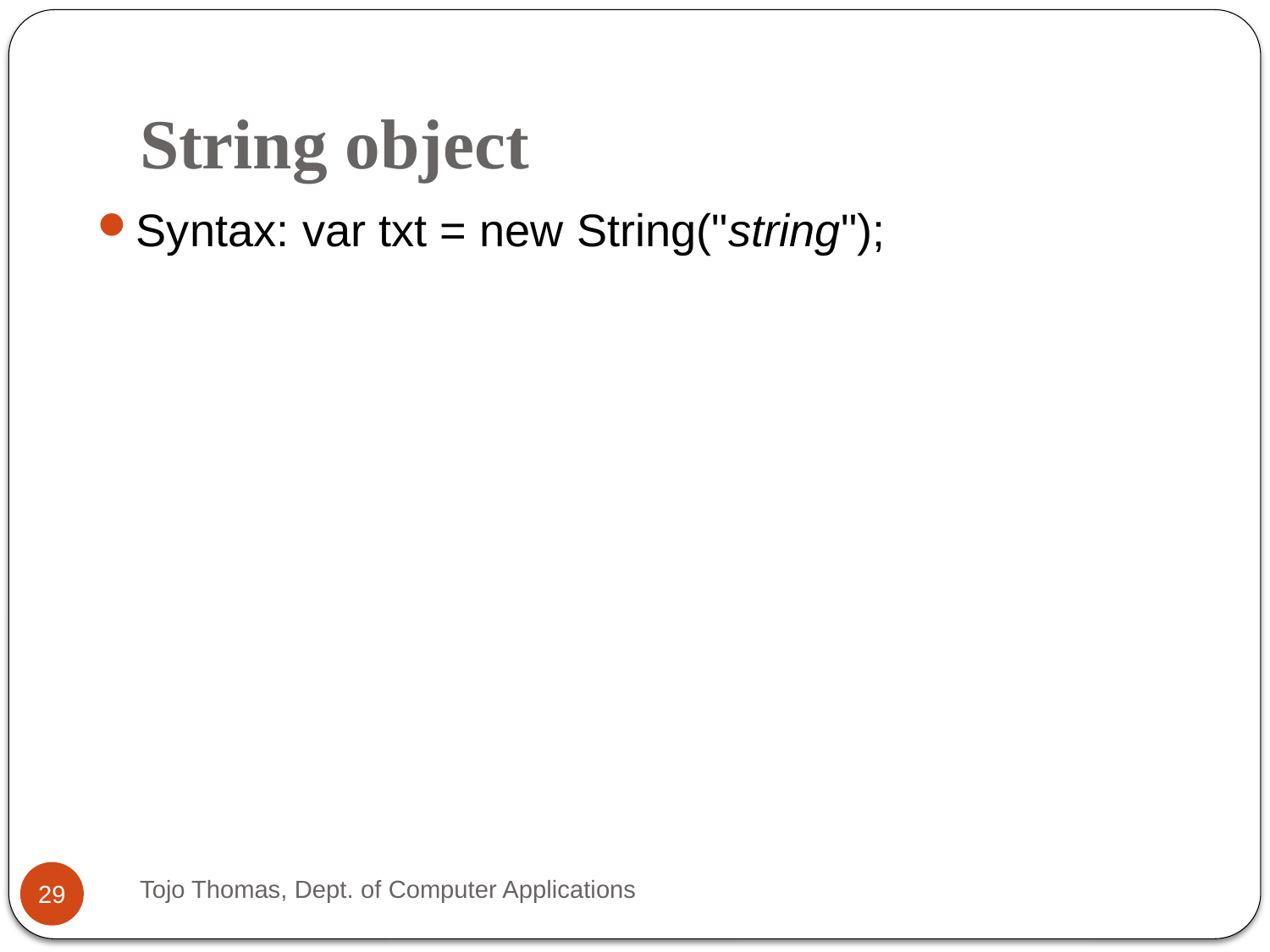

# String object
Syntax: var txt = new String("string");
Tojo Thomas, Dept. of Computer Applications
29